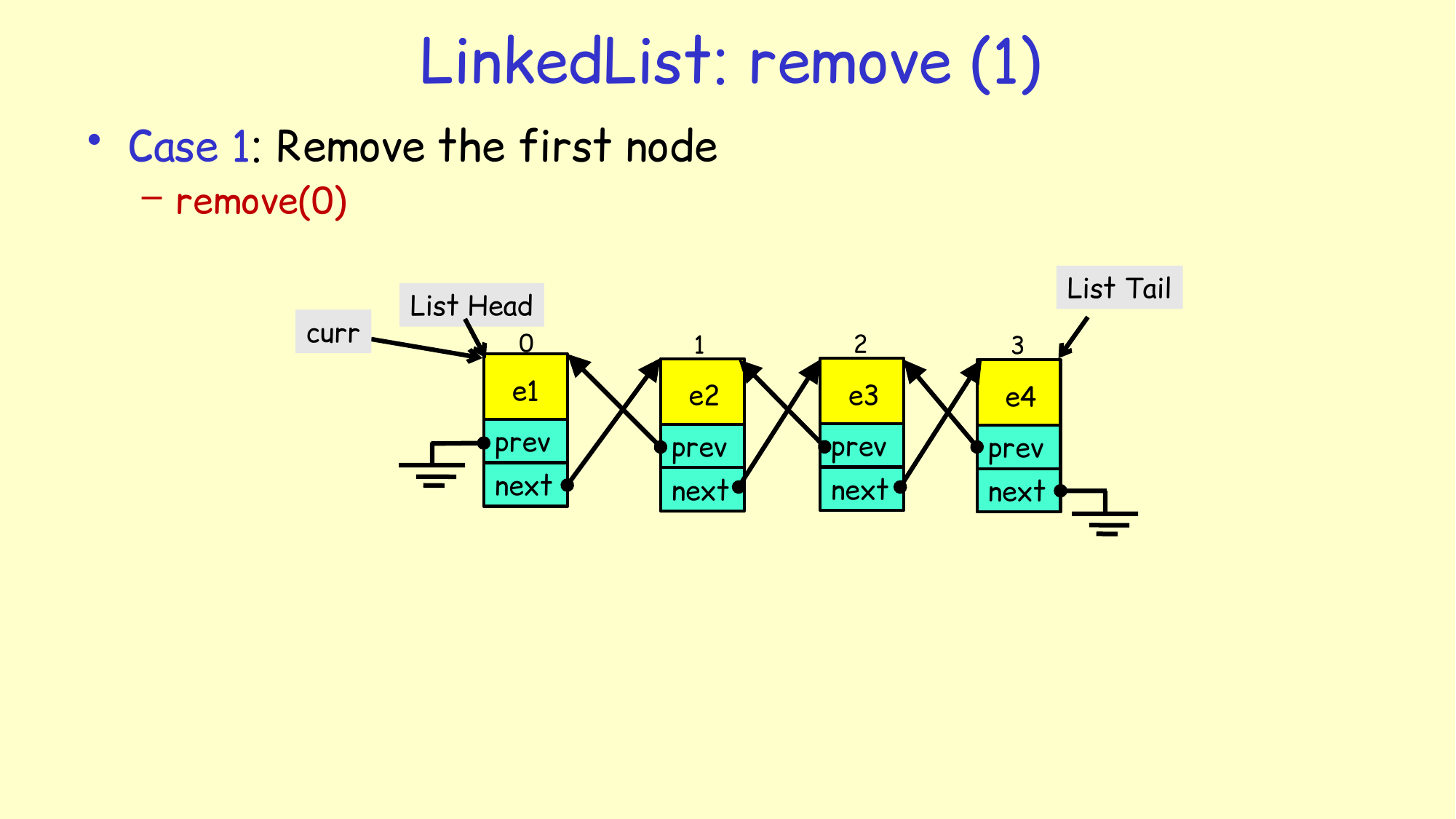

# LinkedList: remove (1)
Case 1: Remove the first node
remove(0)

List Tail
List Head
curr
0
2
1
3

e1
e3
e2
e4
prev
prev
prev
prev

next
next
next
next